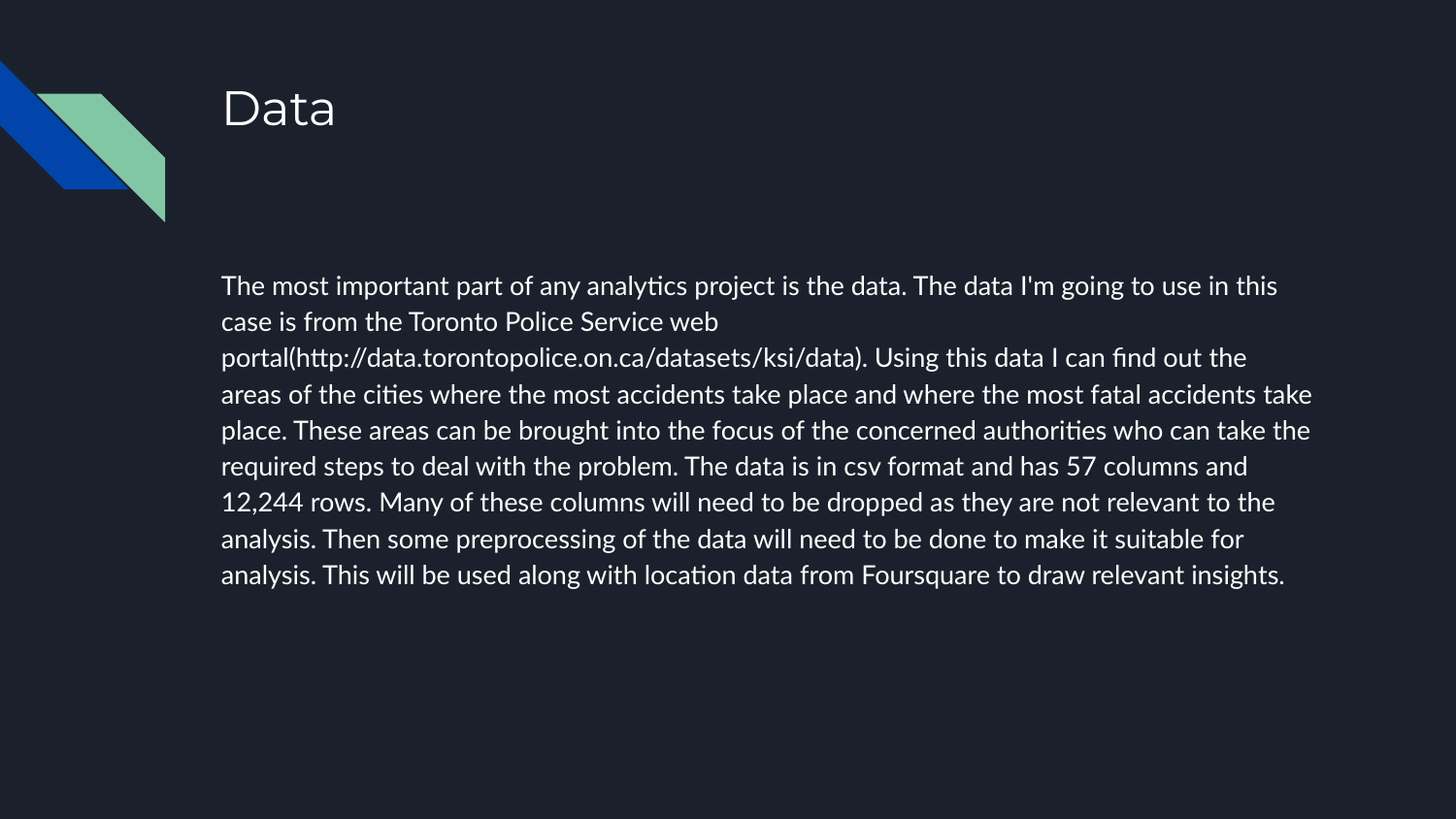

# Data
The most important part of any analytics project is the data. The data I'm going to use in this case is from the Toronto Police Service web portal(http://data.torontopolice.on.ca/datasets/ksi/data). Using this data I can find out the areas of the cities where the most accidents take place and where the most fatal accidents take place. These areas can be brought into the focus of the concerned authorities who can take the required steps to deal with the problem. The data is in csv format and has 57 columns and 12,244 rows. Many of these columns will need to be dropped as they are not relevant to the analysis. Then some preprocessing of the data will need to be done to make it suitable for analysis. This will be used along with location data from Foursquare to draw relevant insights.